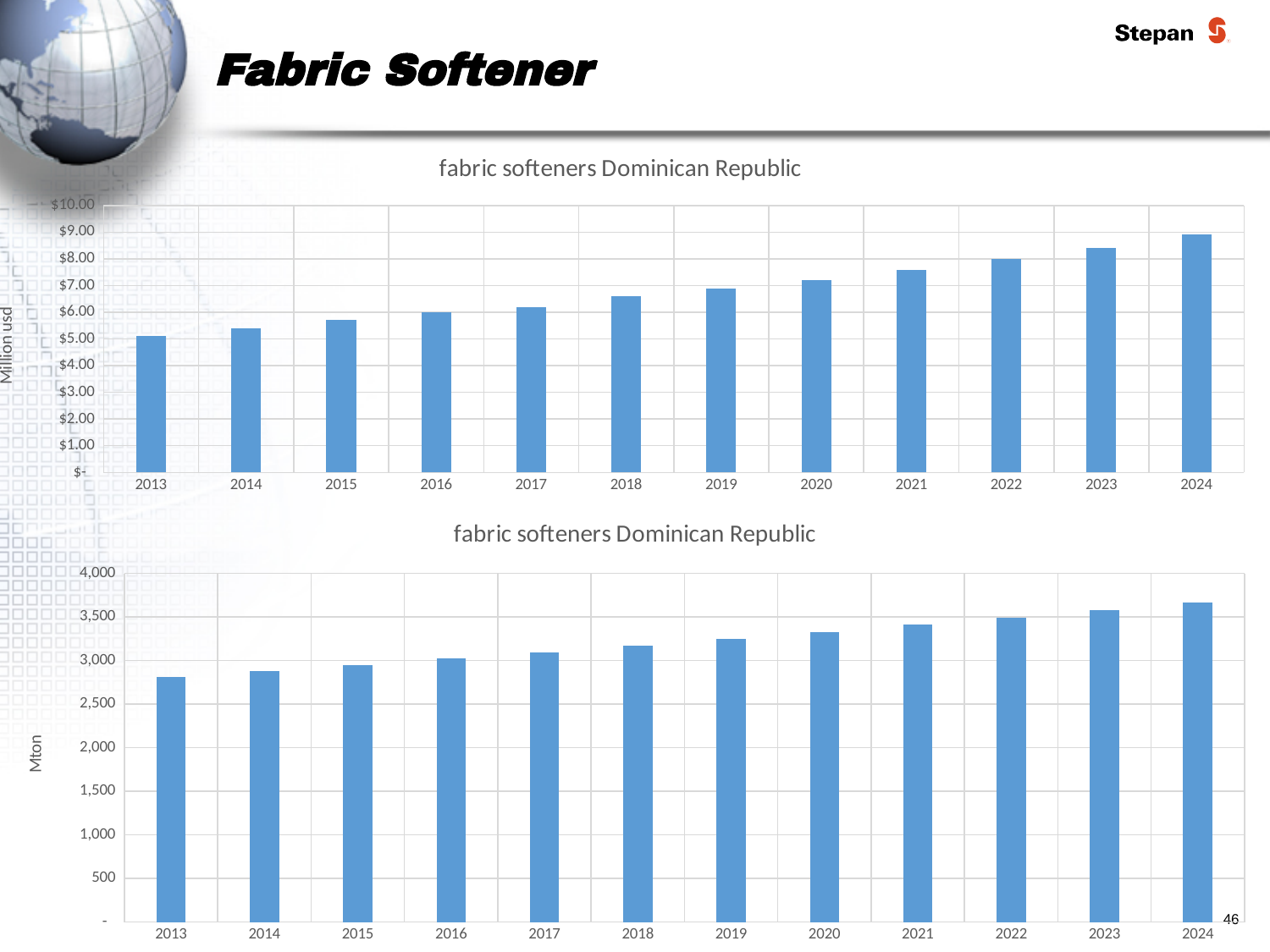

# Fabric Softener

### Chart: fabric softeners Dominican Republic

| Category |  |
|---|---|
| 2013 | 5.1 |
| 2014 | 5.4 |
| 2015 | 5.7 |
| 2016 | 6.0 |
| 2017 | 6.2 |
| 2018 | 6.6 |
| 2019 | 6.9 |
| 2020 | 7.2 |
| 2021 | 7.6 |
| 2022 | 8.0 |
| 2023 | 8.4 |
| 2024 | 8.9 |

### Chart: fabric softeners Dominican Republic

| Category |  |
|---|---|
| 2013 | 2809.7 |
| 2014 | 2876.0 |
| 2015 | 2948.1 |
| 2016 | 3021.5 |
| 2017 | 3094.0 |
| 2018 | 3171.3 |
| 2019 | 3249.0 |
| 2020 | 3327.0 |
| 2021 | 3408.5 |
| 2022 | 3493.7 |
| 2023 | 3579.3 |
| 2024 | 3668.8 |
46